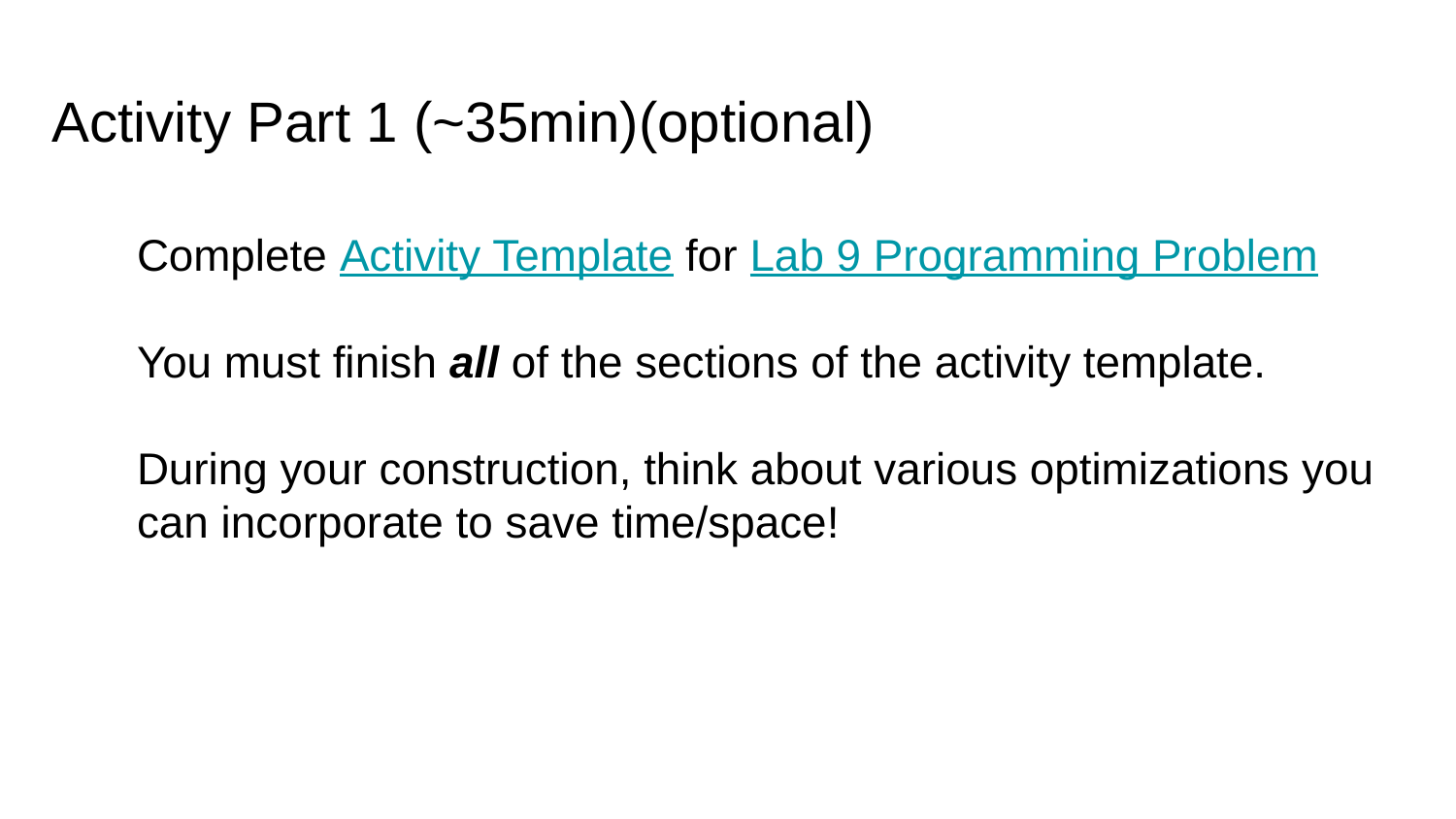

# Activity Part 1 (~35min)(optional)

Complete Activity Template for Lab 9 Programming Problem

You must finish all of the sections of the activity template.

During your construction, think about various optimizations you can incorporate to save time/space!